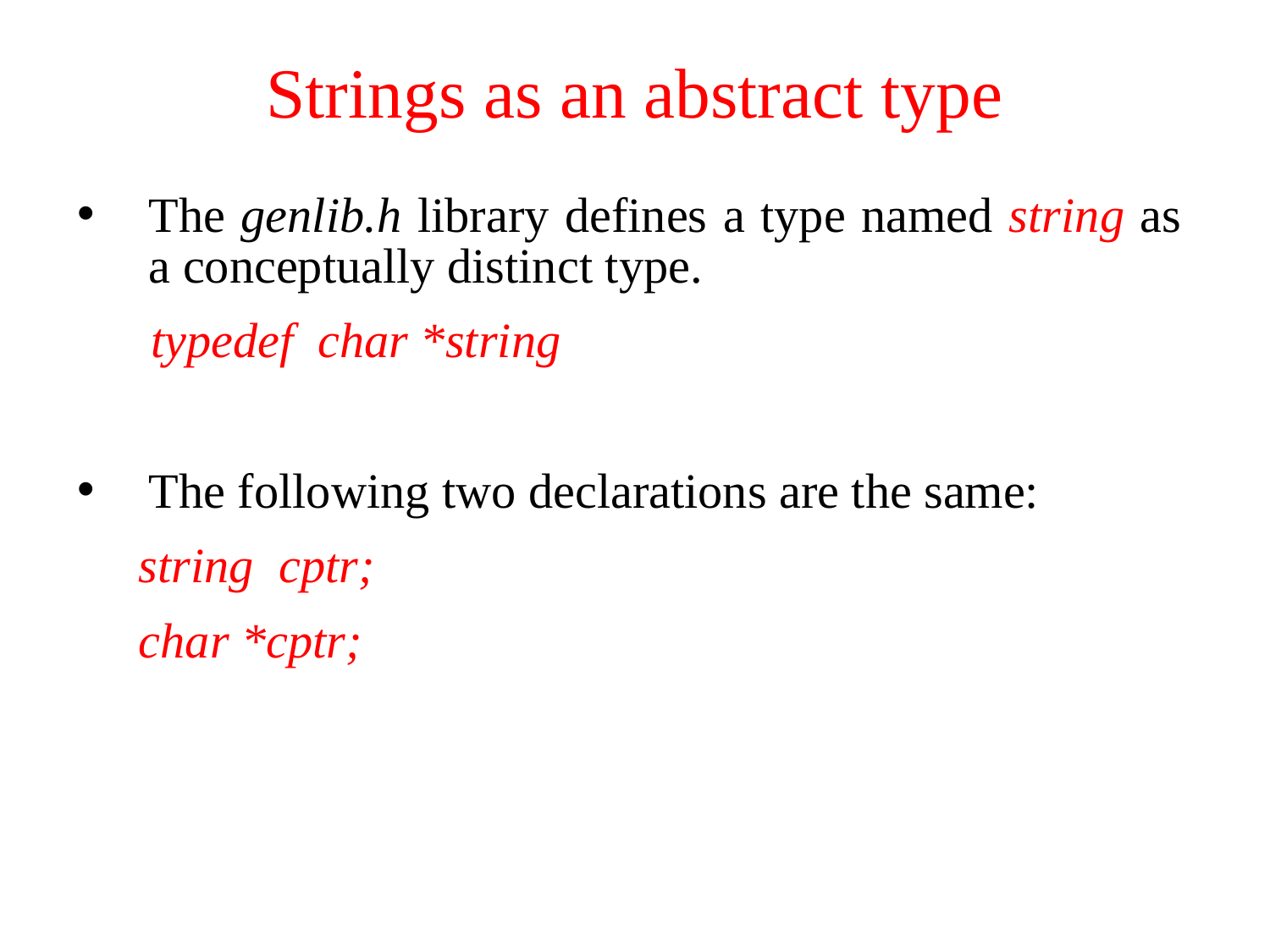

# Strings as an abstract type
The genlib.h library defines a type named string as a conceptually distinct type.
      typedef  char *string

The following two declarations are the same:
     string  cptr;
     char *cptr;

70